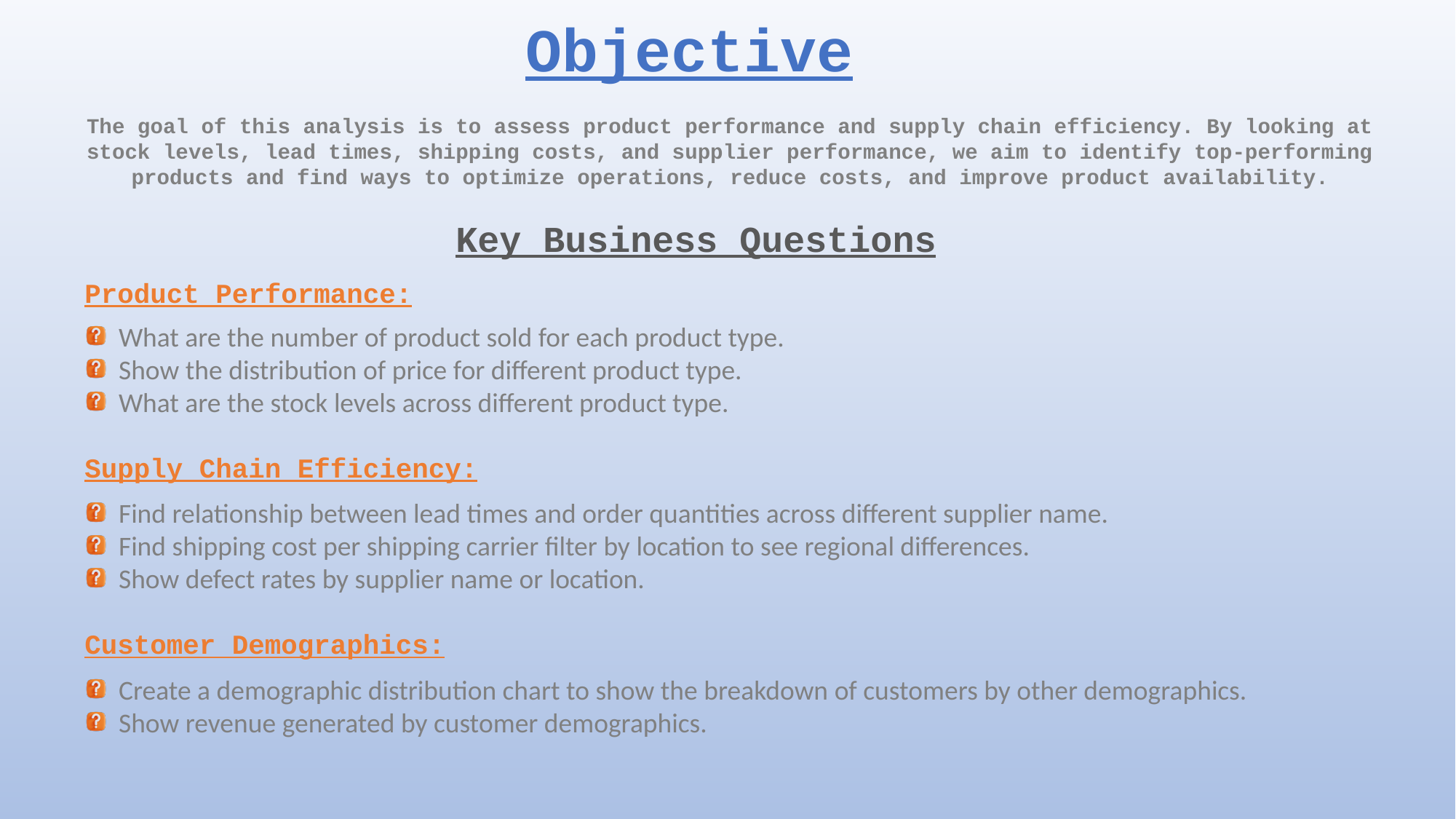

# Objective
The goal of this analysis is to assess product performance and supply chain efficiency. By looking at stock levels, lead times, shipping costs, and supplier performance, we aim to identify top-performing products and find ways to optimize operations, reduce costs, and improve product availability.
                                                            Key Business Questions
Product Performance:

What are the number of product sold for each product type.
Show the distribution of price for different product type.
What are the stock levels across different product type.

Supply Chain Efficiency:

Find relationship between lead times and order quantities across different supplier name.
Find shipping cost per shipping carrier filter by location to see regional differences.
Show defect rates by supplier name or location.

Customer Demographics:

Create a demographic distribution chart to show the breakdown of customers by other demographics.
Show revenue generated by customer demographics.